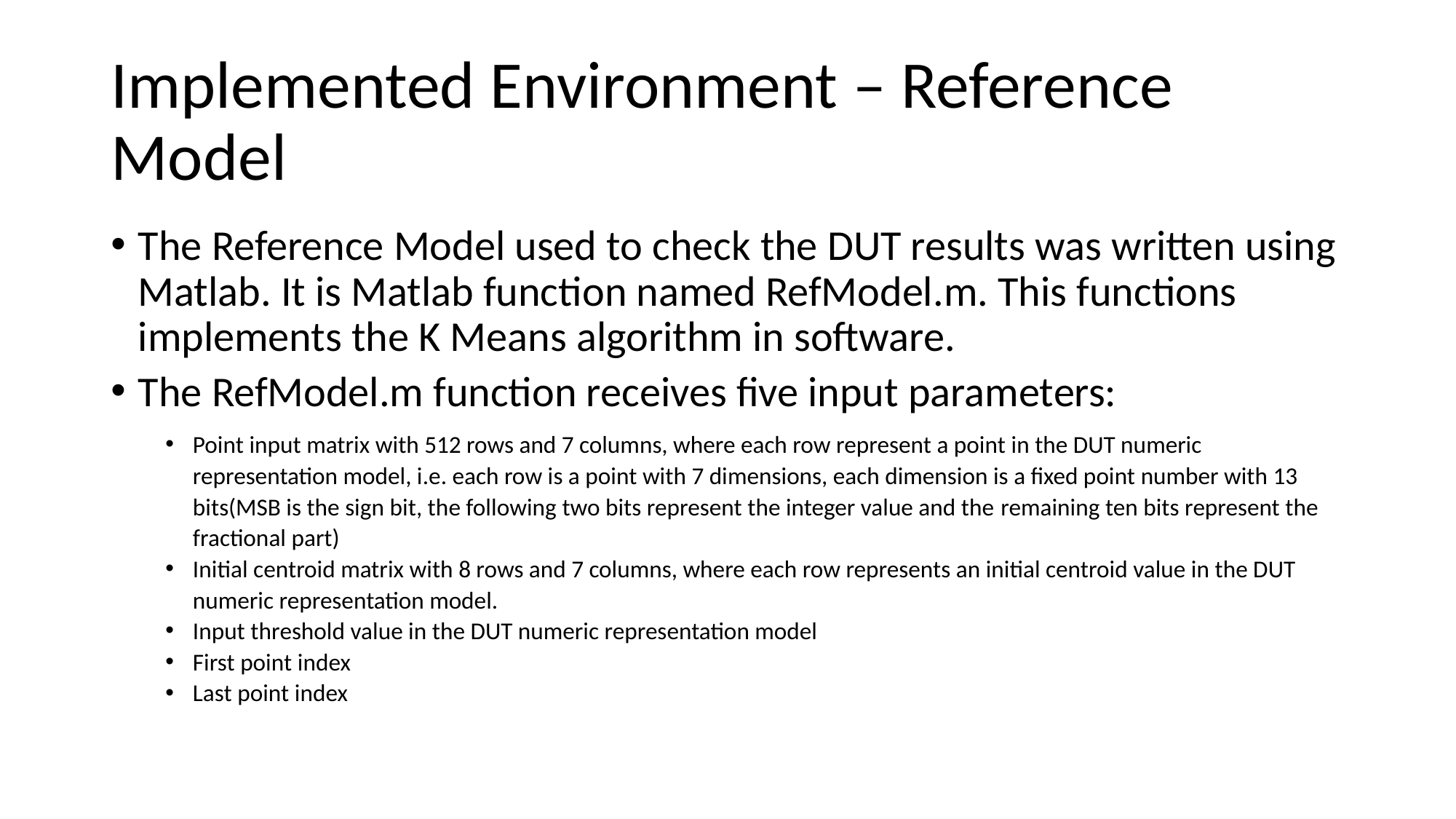

# Implemented Environment – Reference Model
The Reference Model used to check the DUT results was written using Matlab. It is Matlab function named RefModel.m. This functions implements the K Means algorithm in software.
The RefModel.m function receives five input parameters:
Point input matrix with 512 rows and 7 columns, where each row represent a point in the DUT numeric representation model, i.e. each row is a point with 7 dimensions, each dimension is a fixed point number with 13 bits(MSB is the sign bit, the following two bits represent the integer value and the remaining ten bits represent the fractional part)
Initial centroid matrix with 8 rows and 7 columns, where each row represents an initial centroid value in the DUT numeric representation model.
Input threshold value in the DUT numeric representation model
First point index
Last point index